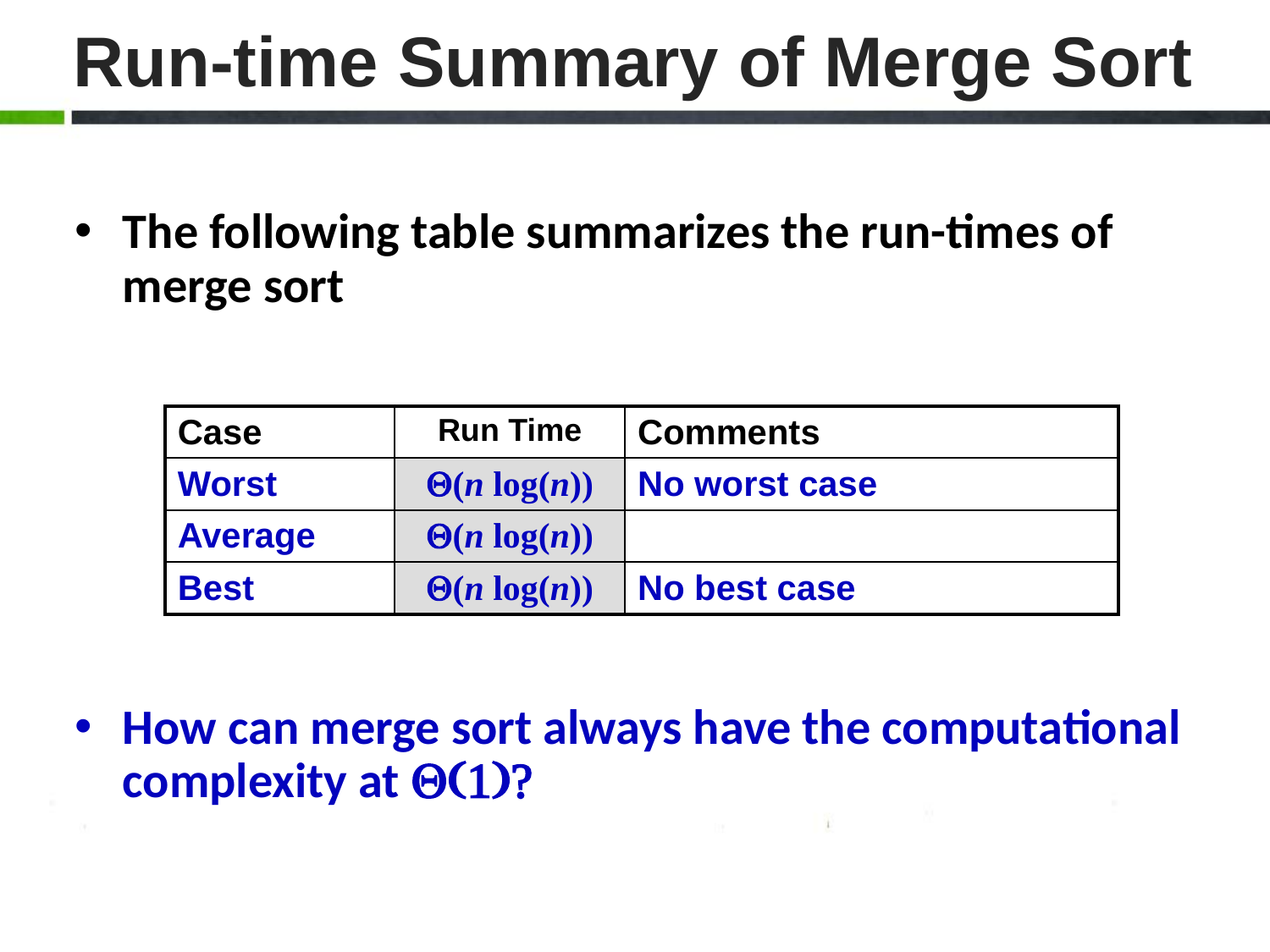

# Run-time Summary of Merge Sort
The following table summarizes the run-times of merge sort

How can merge sort always have the computational complexity at Θ(1)?
| Case | Run Time | Comments |
| --- | --- | --- |
| Worst | Θ(n log(n)) | No worst case |
| Average | Θ(n log(n)) |  |
| Best | Θ(n log(n)) | No best case |